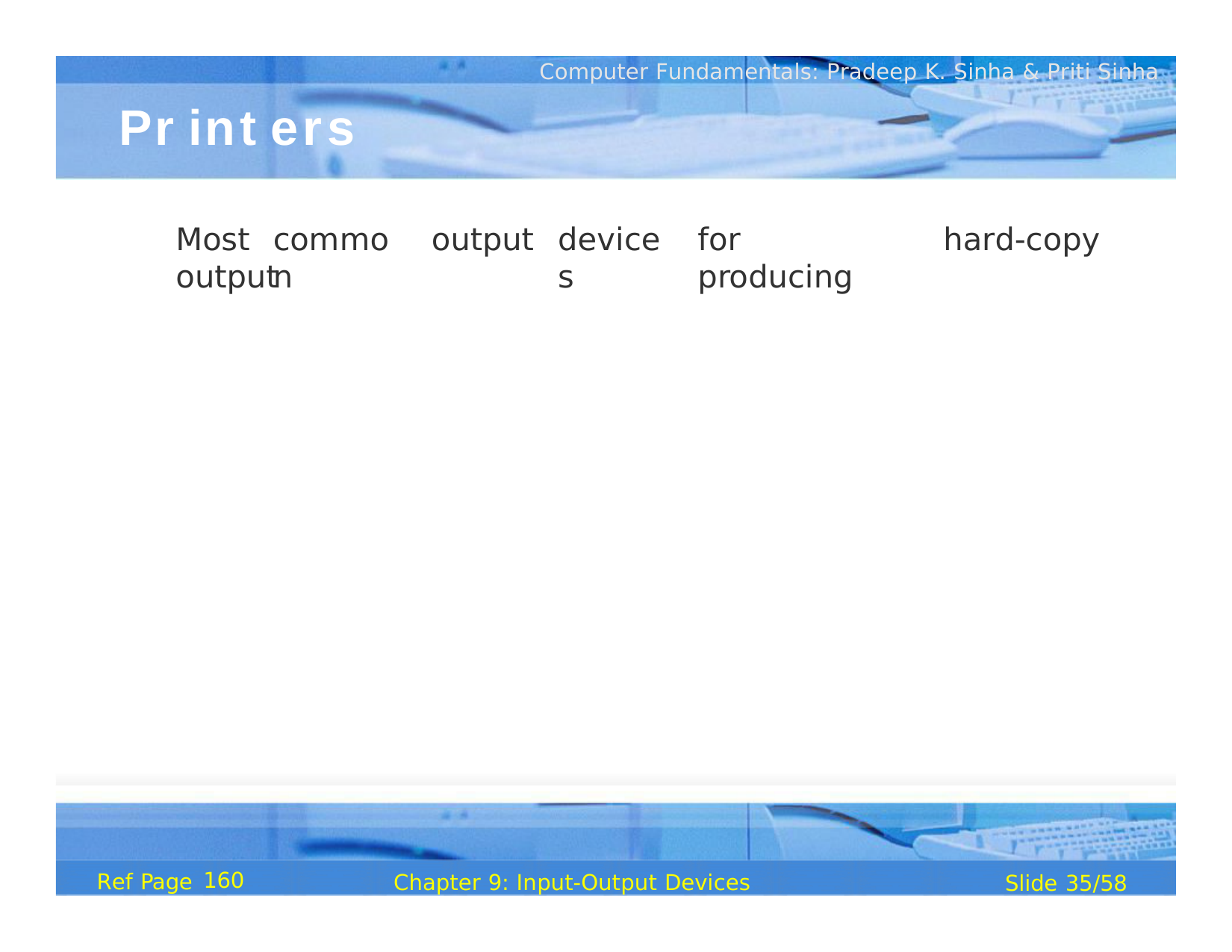

Computer Fundamentals: Pradeep K. Sinha & Priti Sinha
# Pr int ers
Most
common
output
devices
for	producing
hard-copy
output

160
Ref Page
Chapter 9: Input-Output Devices
Slide 35/58